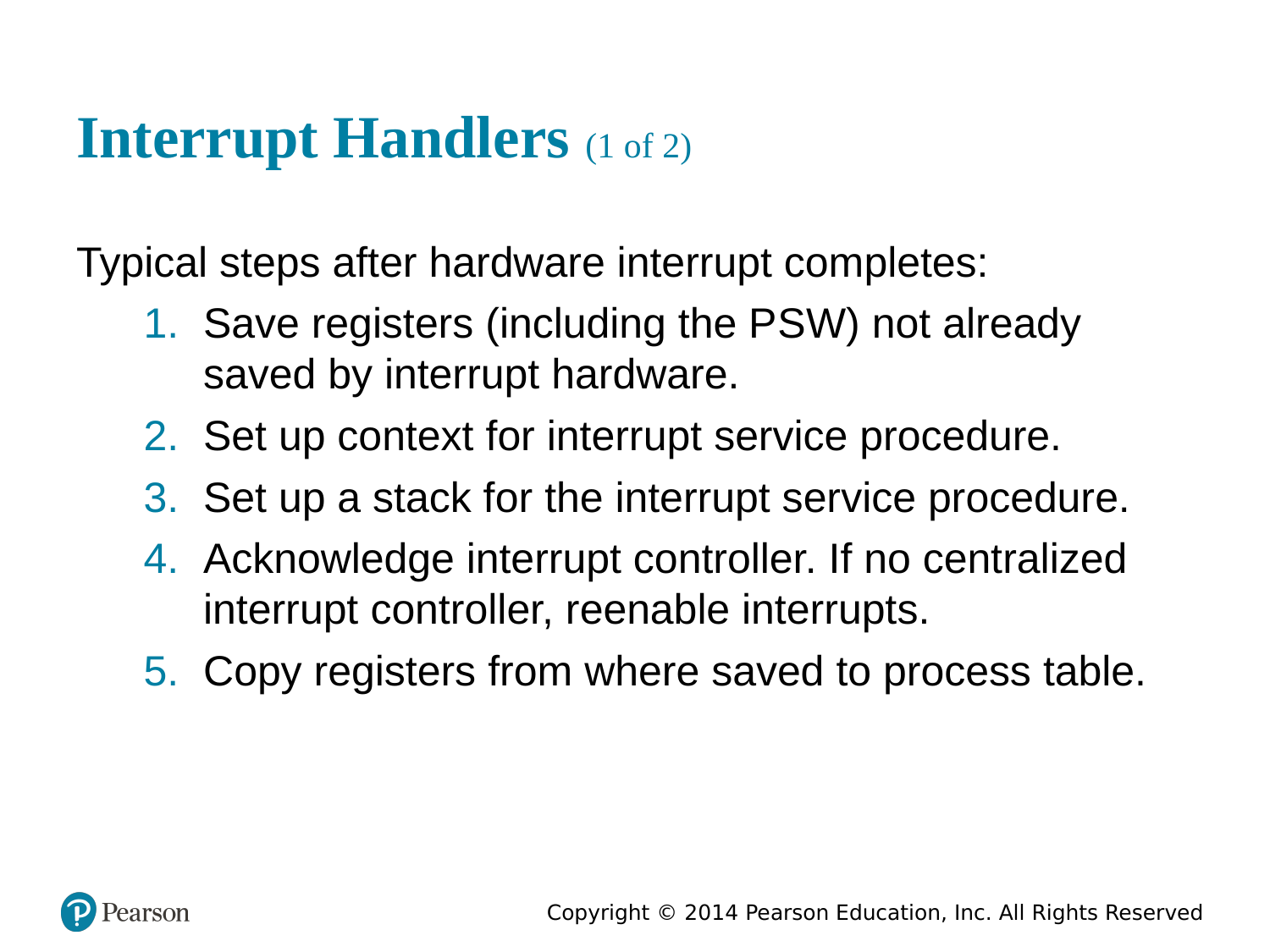

# Interrupt Handlers (1 of 2)
Typical steps after hardware interrupt completes:
Save registers (including the P S W) not already saved by interrupt hardware.
Set up context for interrupt service procedure.
Set up a stack for the interrupt service procedure.
Acknowledge interrupt controller. If no centralized interrupt controller, reenable interrupts.
Copy registers from where saved to process table.